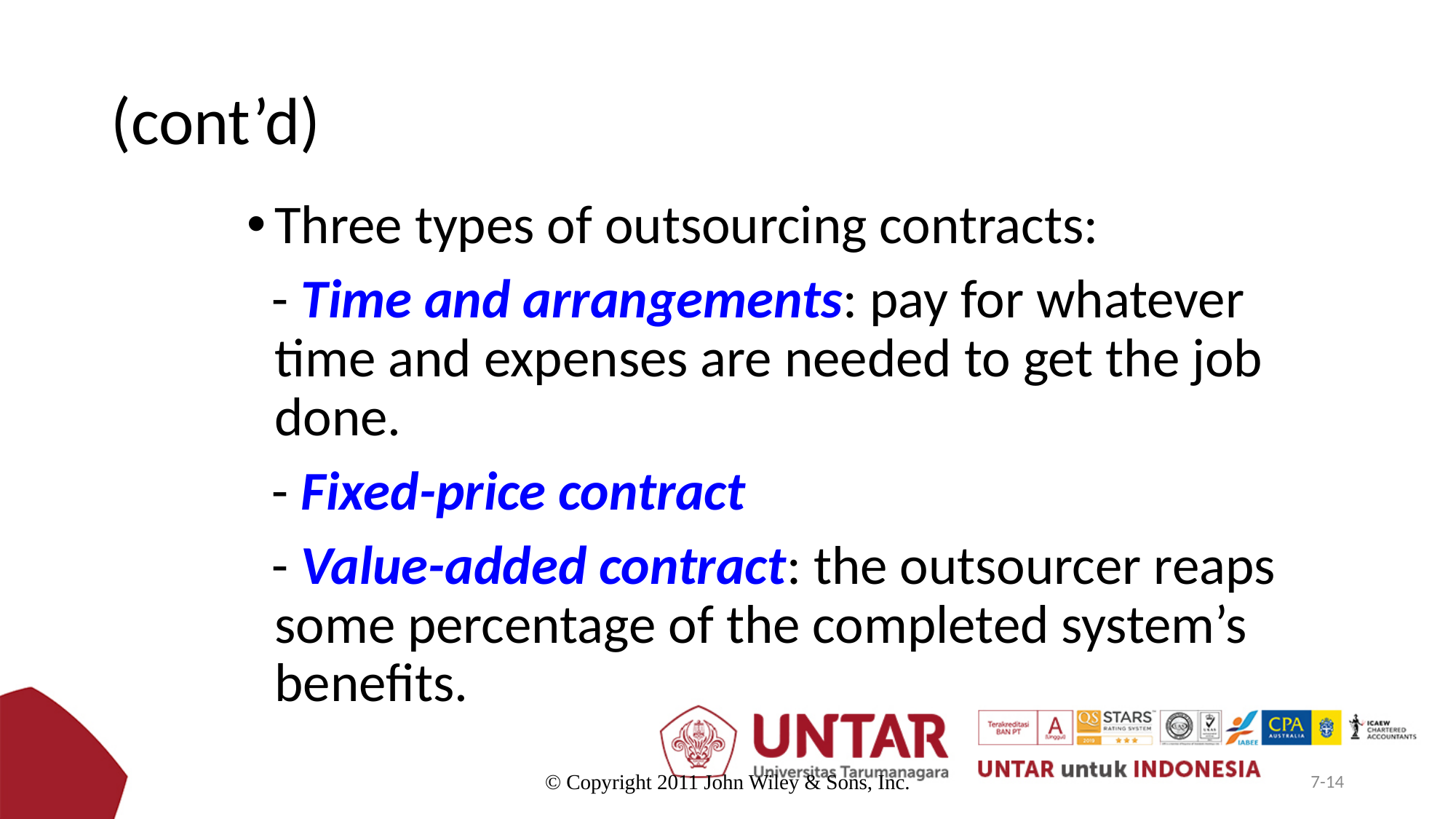

# (cont’d)
Three types of outsourcing contracts:
  - Time and arrangements: pay for whatever time and expenses are needed to get the job done.
  - Fixed-price contract
  - Value-added contract: the outsourcer reaps some percentage of the completed system’s benefits.
© Copyright 2011 John Wiley & Sons, Inc.
7-14